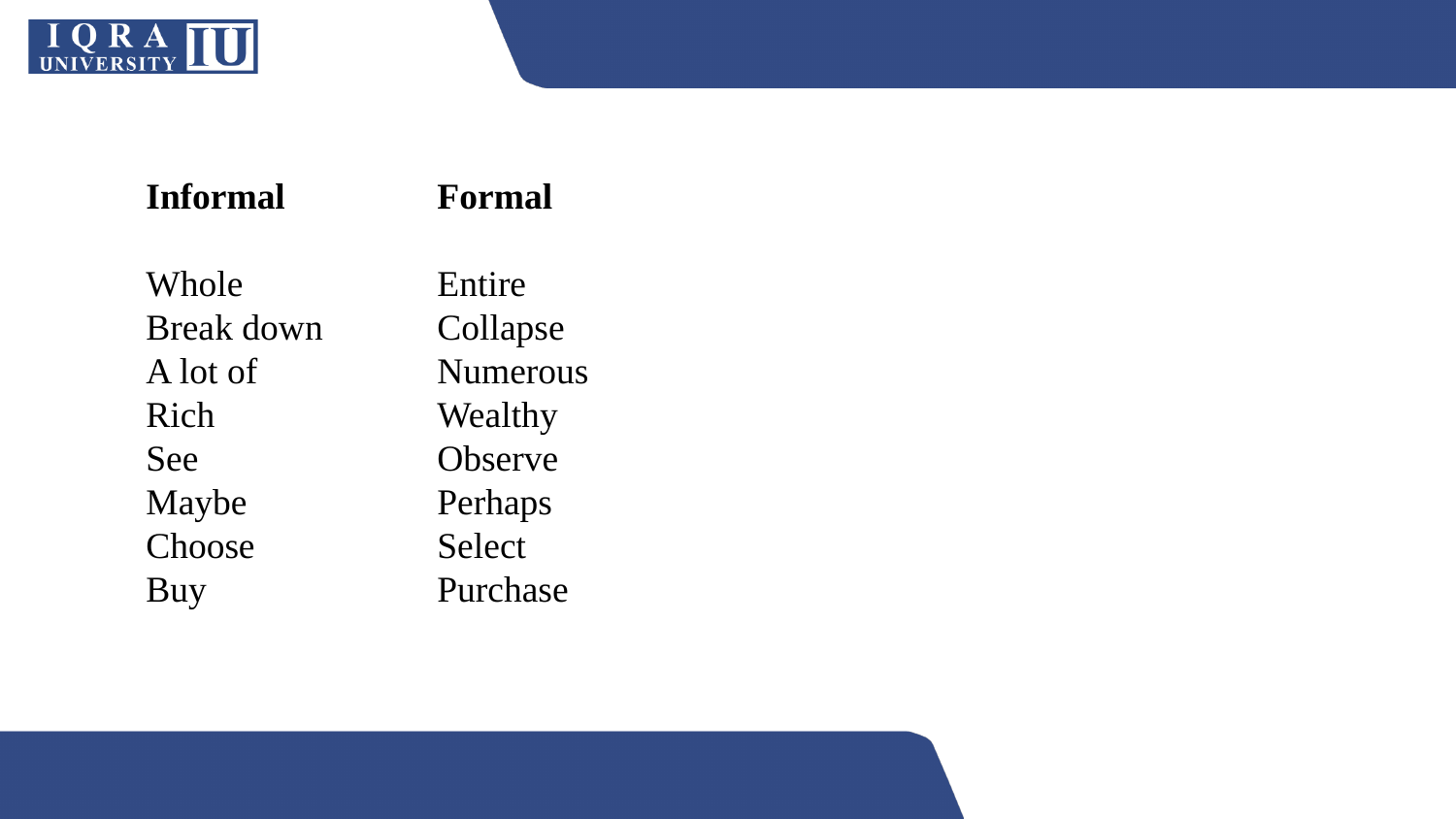

Informal		Formal

Whole		Entire
Break down	Collapse
A lot of		Numerous
Rich		Wealthy
See 		Observe
Maybe		Perhaps
Choose		Select
Buy		Purchase